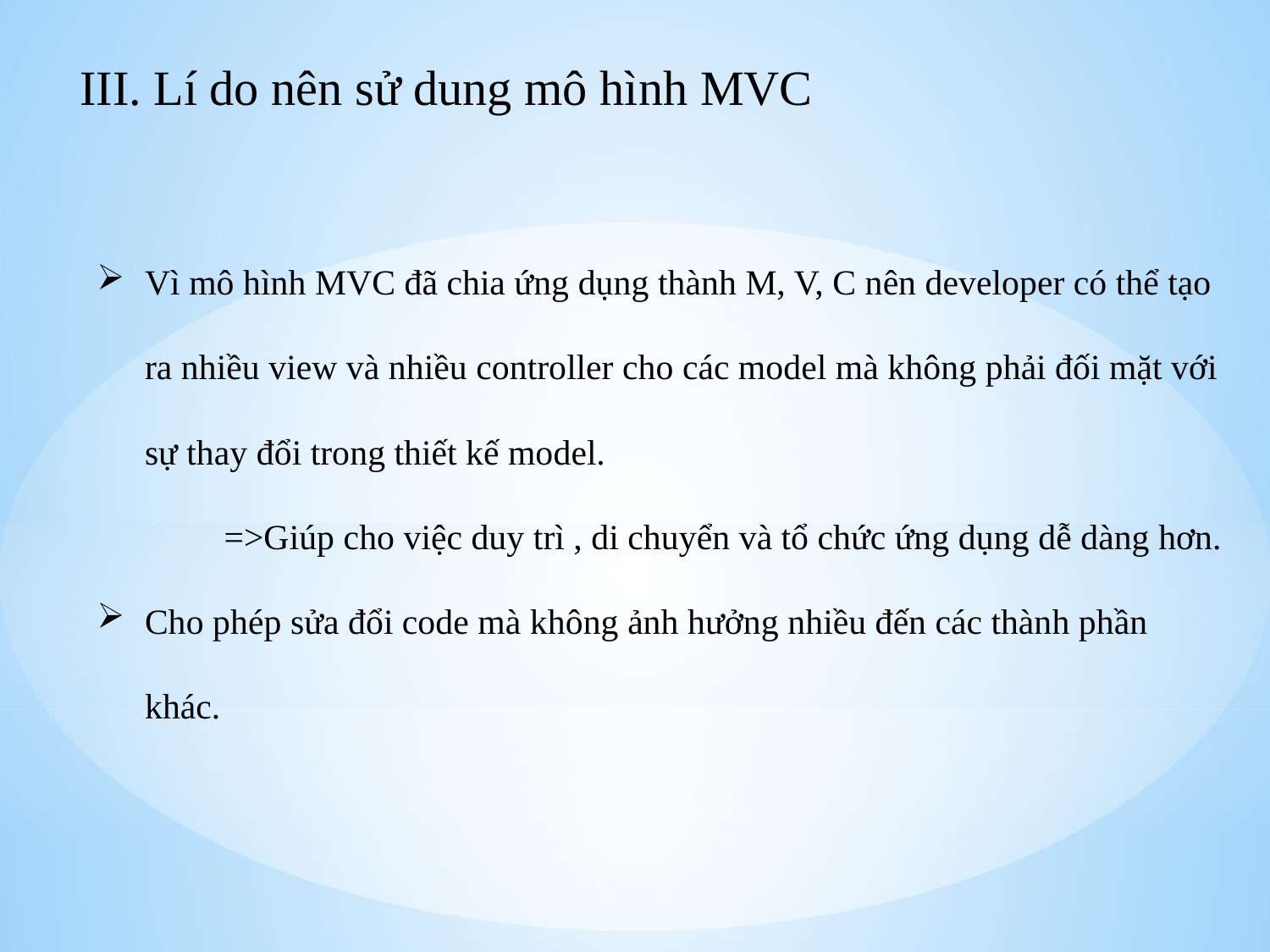

III. Lí do nên sử dung mô hình MVC
Vì mô hình MVC đã chia ứng dụng thành M, V, C nên developer có thể tạo ra nhiều view và nhiều controller cho các model mà không phải đối mặt với sự thay đổi trong thiết kế model.
	=>Giúp cho việc duy trì , di chuyển và tổ chức ứng dụng dễ dàng hơn.
Cho phép sửa đổi code mà không ảnh hưởng nhiều đến các thành phần khác.